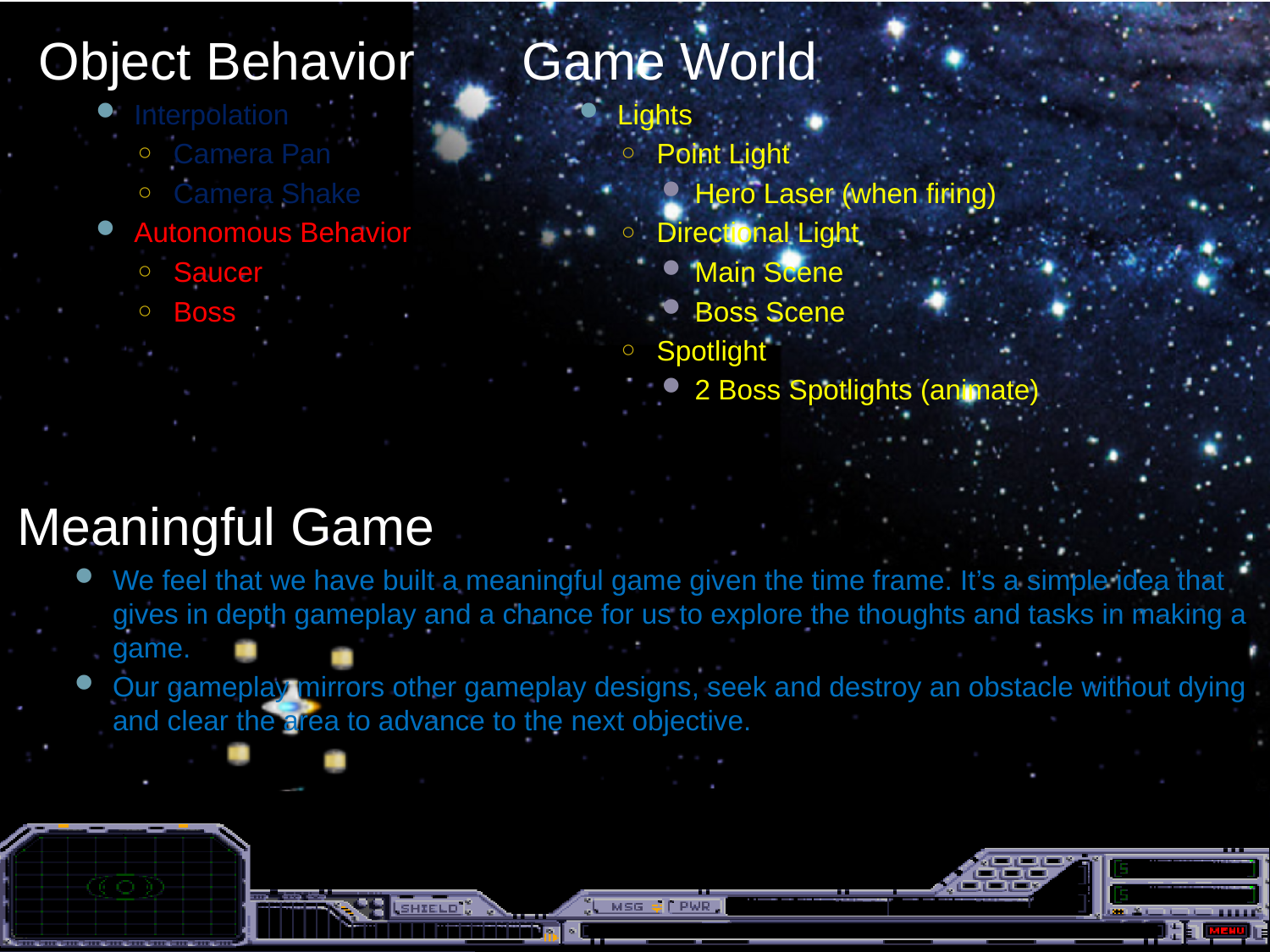

Object Behavior
Interpolation
Camera Pan
Camera Shake
Autonomous Behavior
Saucer
Boss
Game World
Lights
Point Light
Hero Laser (when firing)
Directional Light
Main Scene
Boss Scene
Spotlight
2 Boss Spotlights (animate)
Meaningful Game
We feel that we have built a meaningful game given the time frame. It’s a simple idea that gives in depth gameplay and a chance for us to explore the thoughts and tasks in making a game.
Our gameplay mirrors other gameplay designs, seek and destroy an obstacle without dying and clear the area to advance to the next objective.